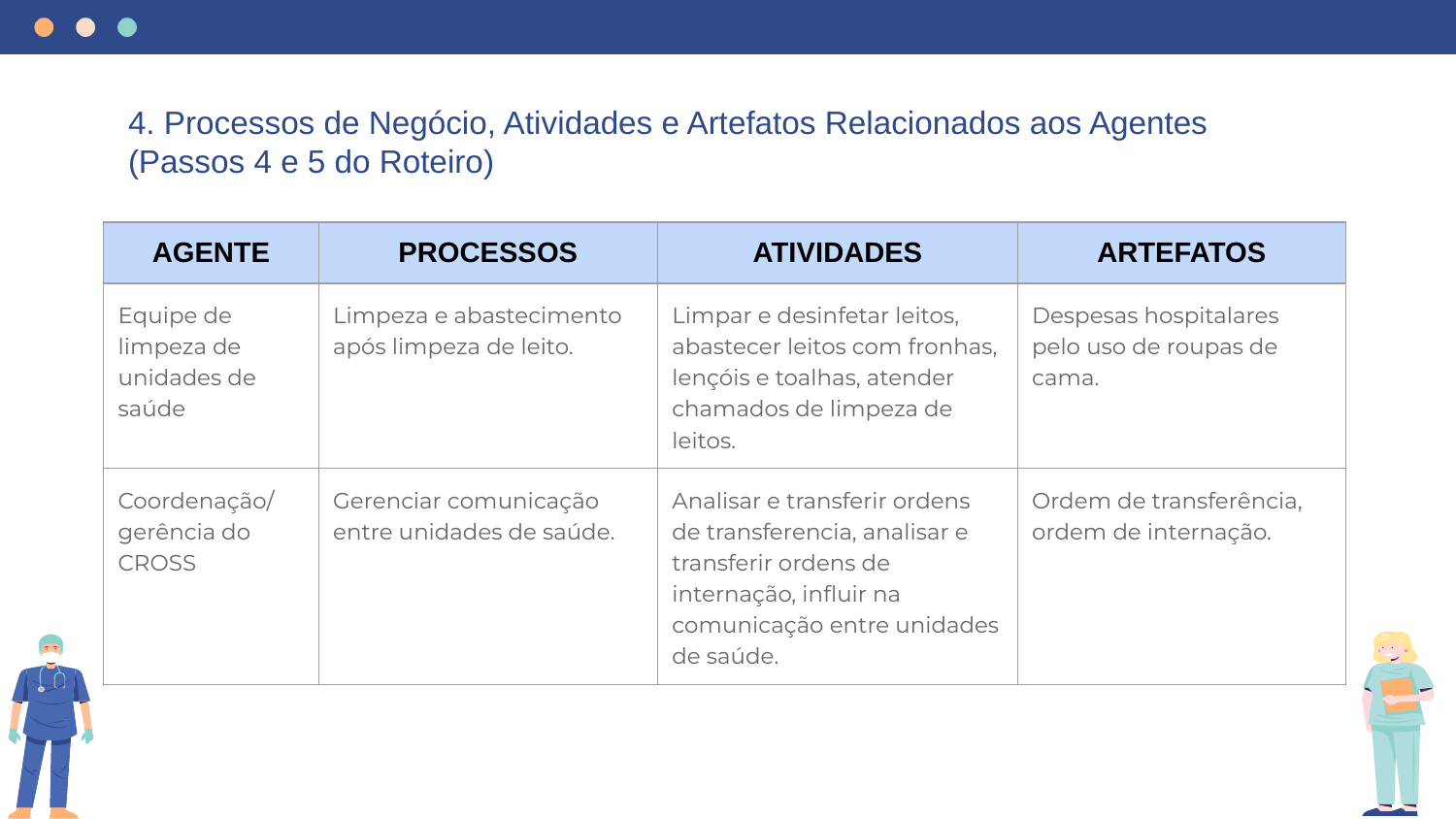

# 4. Processos de Negócio, Atividades e Artefatos Relacionados aos Agentes (Passos 4 e 5 do Roteiro)
| AGENTE | PROCESSOS | ATIVIDADES | ARTEFATOS |
| --- | --- | --- | --- |
| Equipe de limpeza de unidades de saúde | Limpeza e abastecimento após limpeza de leito. | Limpar e desinfetar leitos, abastecer leitos com fronhas, lençóis e toalhas, atender chamados de limpeza de leitos. | Despesas hospitalares pelo uso de roupas de cama. |
| Coordenação/gerência do CROSS | Gerenciar comunicação entre unidades de saúde. | Analisar e transferir ordens de transferencia, analisar e transferir ordens de internação, influir na comunicação entre unidades de saúde. | Ordem de transferência, ordem de internação. |